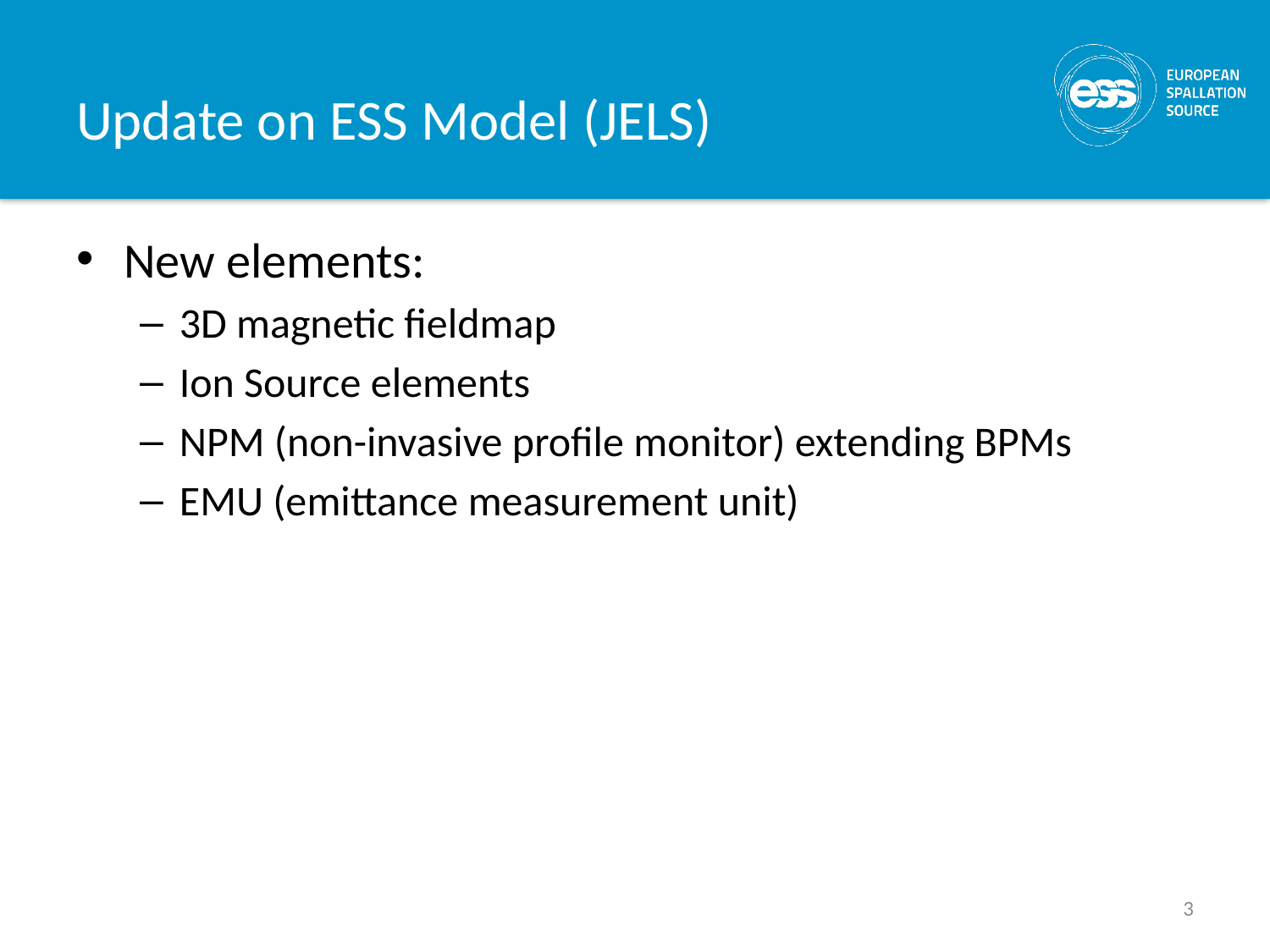

# Update on ESS Model (JELS)
New elements:
3D magnetic fieldmap
Ion Source elements
NPM (non-invasive profile monitor) extending BPMs
EMU (emittance measurement unit)
3